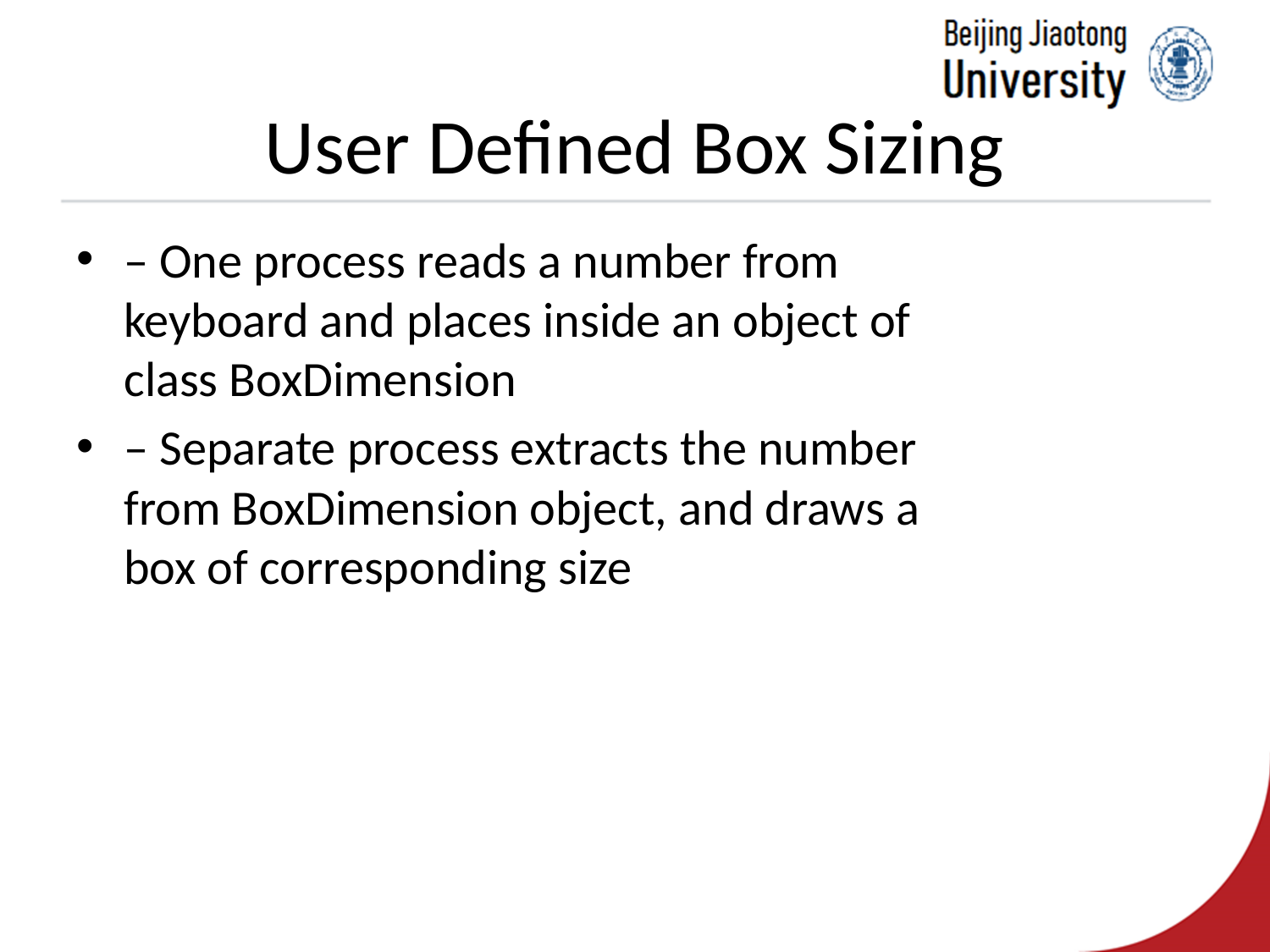

# User Defined Box Sizing
– One process reads a number from keyboard and places inside an object of class BoxDimension
– Separate process extracts the number from BoxDimension object, and draws a box of corresponding size